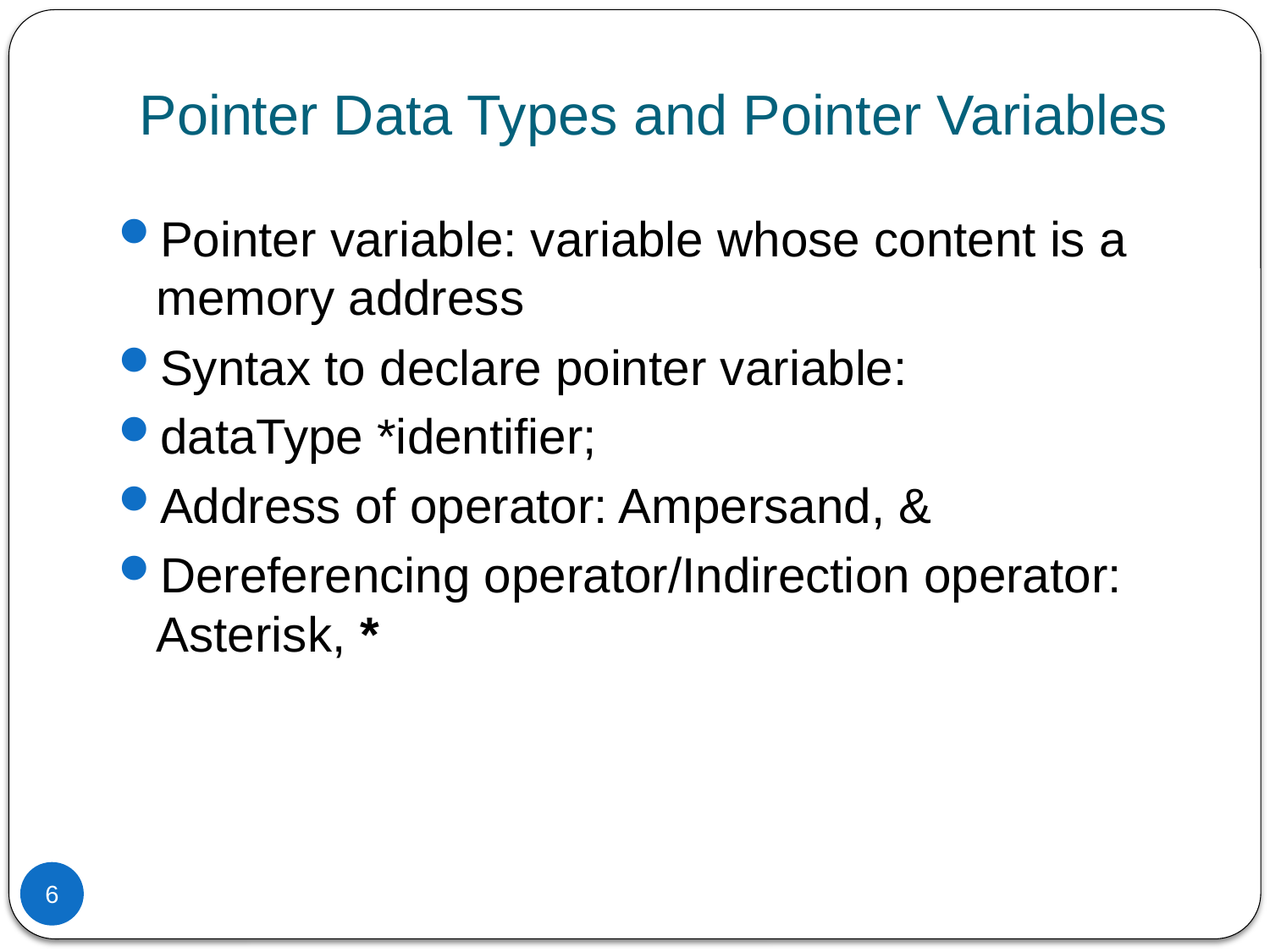

# Pointer Data Types and Pointer Variables
Pointer variable: variable whose content is a memory address
Syntax to declare pointer variable:
dataType *identifier;
Address of operator: Ampersand, &
Dereferencing operator/Indirection operator: Asterisk, *

6